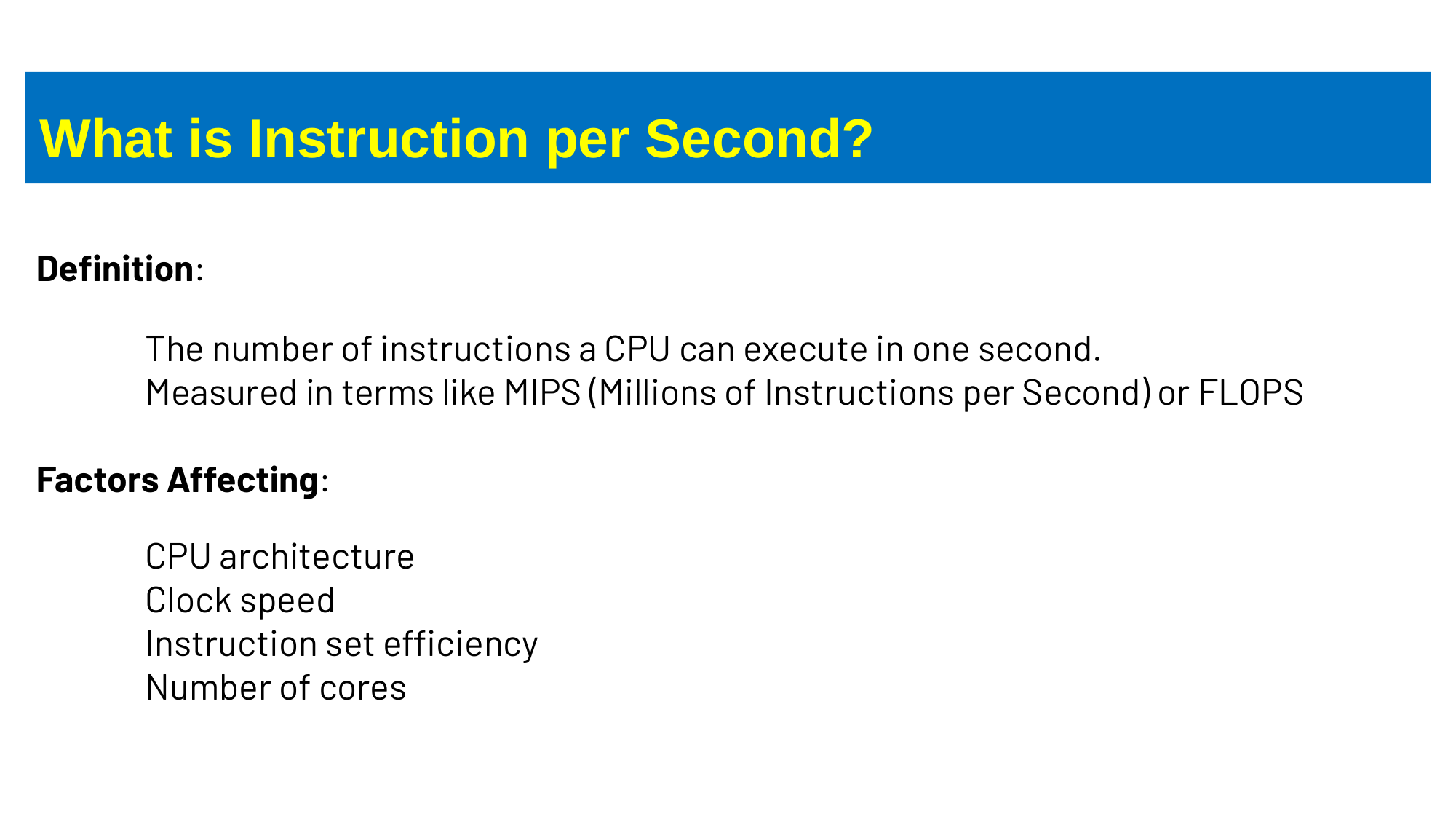

What is Instruction per Second?
Definition:

   The number of instructions a CPU can execute in one second.
   Measured in terms like MIPS (Millions of Instructions per Second) or FLOPS

Factors Affecting:

   CPU architecture
   Clock speed
   Instruction set efficiency
   Number of cores